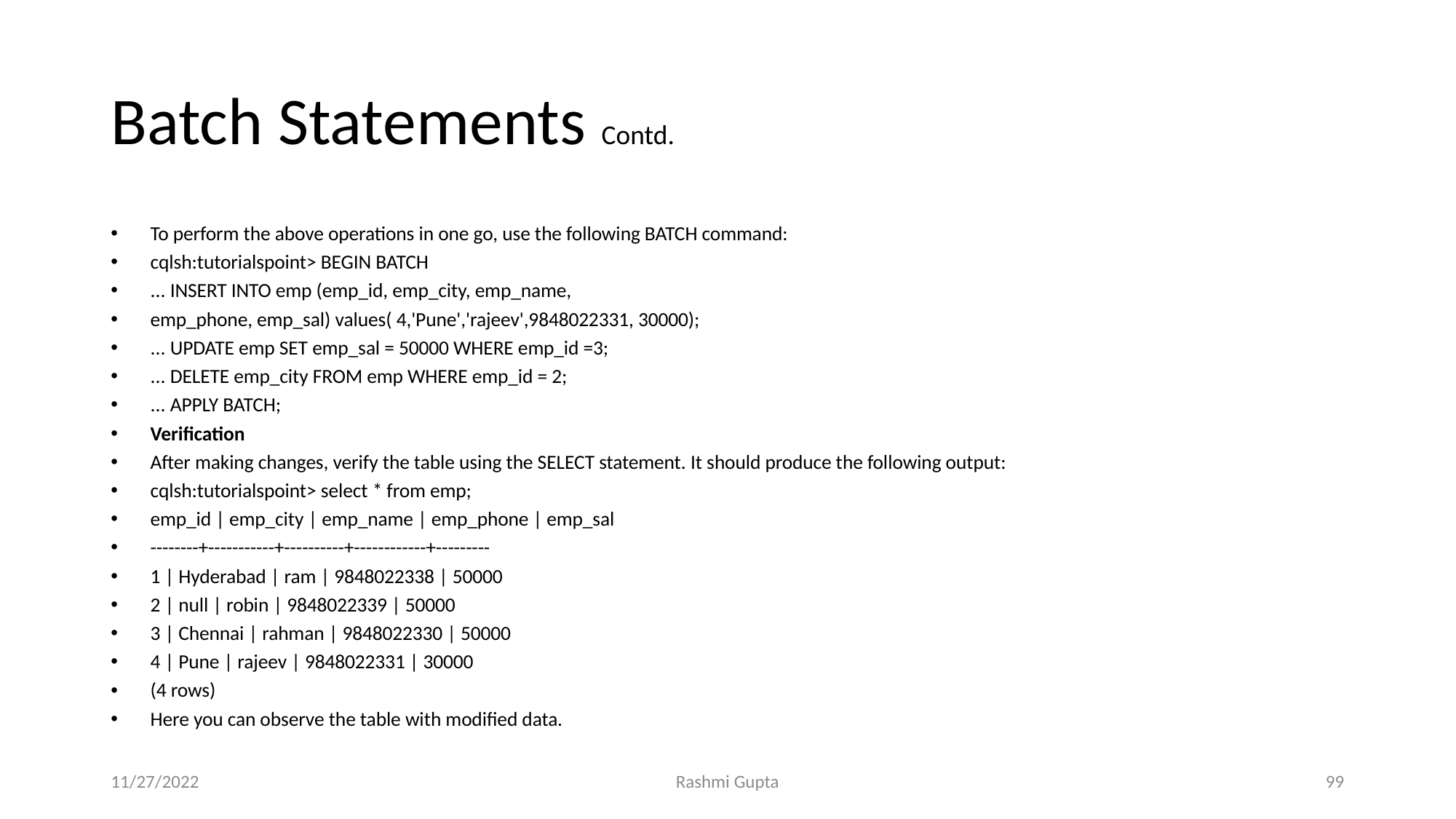

# Batch Statements Contd.
To perform the above operations in one go, use the following BATCH command:
cqlsh:tutorialspoint> BEGIN BATCH
... INSERT INTO emp (emp_id, emp_city, emp_name,
emp_phone, emp_sal) values( 4,'Pune','rajeev',9848022331, 30000);
... UPDATE emp SET emp_sal = 50000 WHERE emp_id =3;
... DELETE emp_city FROM emp WHERE emp_id = 2;
... APPLY BATCH;
Verification
After making changes, verify the table using the SELECT statement. It should produce the following output:
cqlsh:tutorialspoint> select * from emp;
emp_id | emp_city | emp_name | emp_phone | emp_sal
--------+-----------+----------+------------+---------
1 | Hyderabad | ram | 9848022338 | 50000
2 | null | robin | 9848022339 | 50000
3 | Chennai | rahman | 9848022330 | 50000
4 | Pune | rajeev | 9848022331 | 30000
(4 rows)
Here you can observe the table with modified data.
11/27/2022
Rashmi Gupta
99